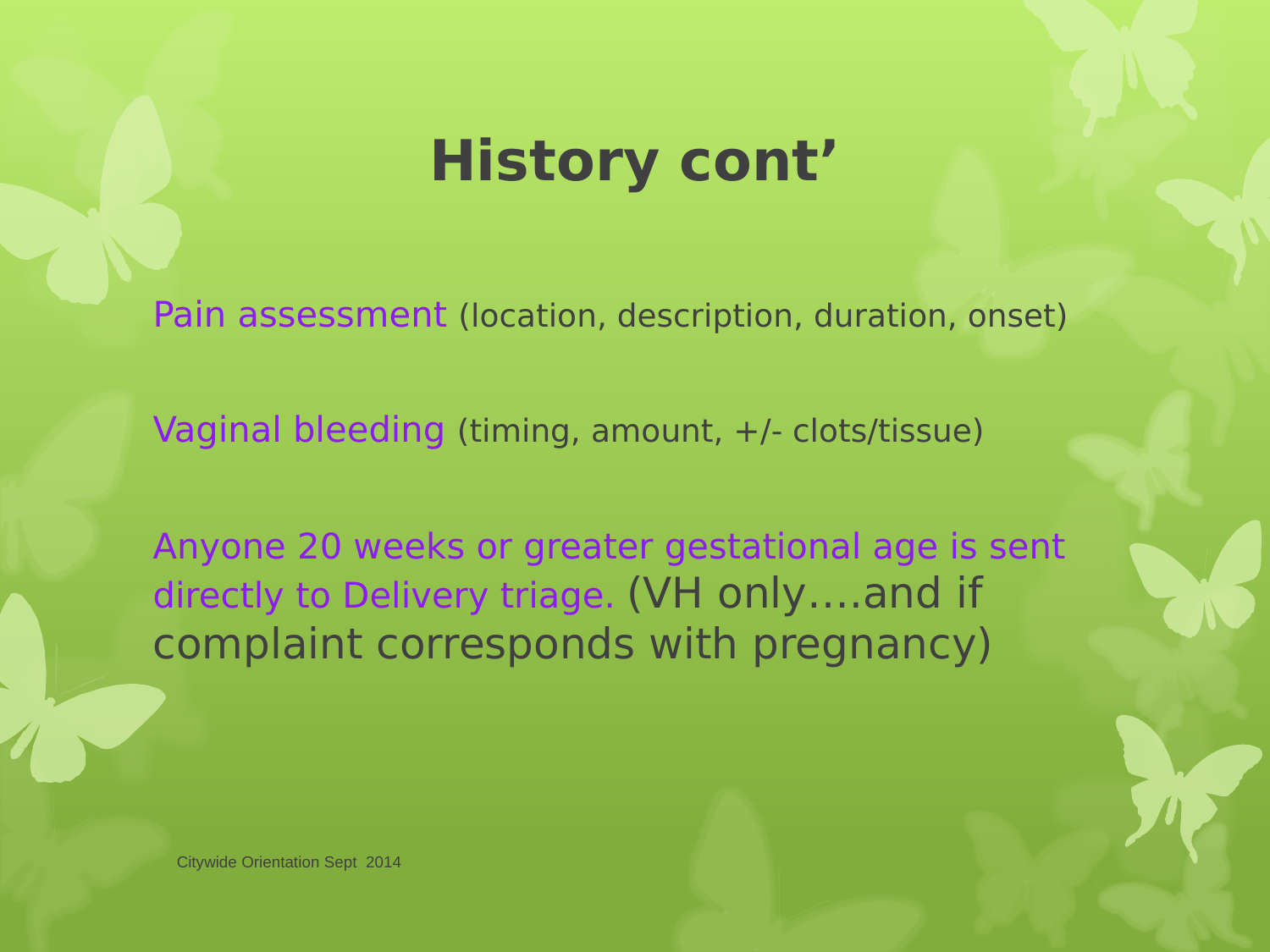

# History cont’
Pain assessment (location, description, duration, onset)

Vaginal bleeding (timing, amount, +/- clots/tissue)

Anyone 20 weeks or greater gestational age is sent directly to Delivery triage. (VH only….and if complaint corresponds with pregnancy)

Citywide Orientation Sept  2014